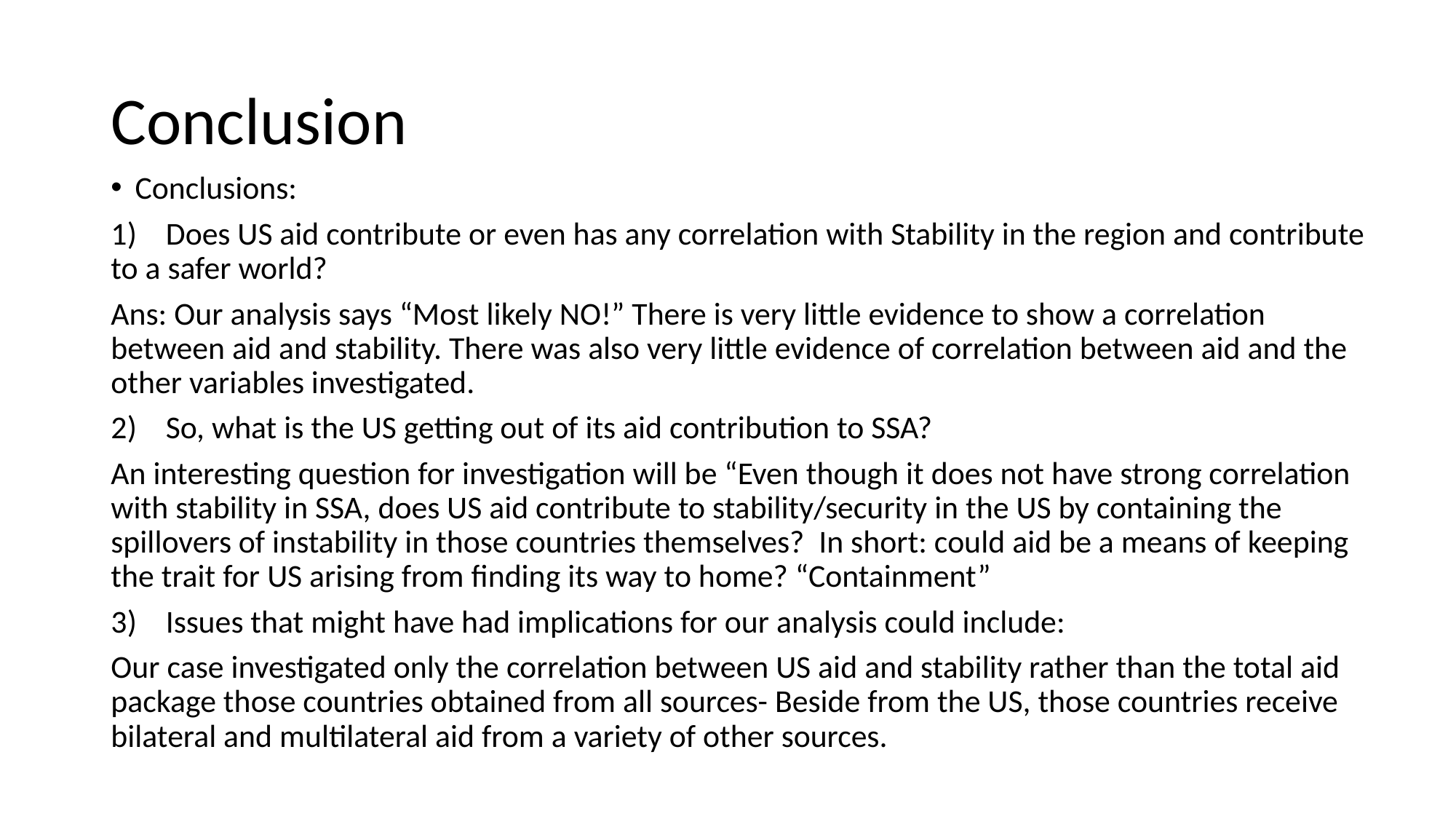

# Conclusion
Conclusions:
1)    Does US aid contribute or even has any correlation with Stability in the region and contribute to a safer world?
Ans: Our analysis says “Most likely NO!” There is very little evidence to show a correlation between aid and stability. There was also very little evidence of correlation between aid and the other variables investigated.
2)    So, what is the US getting out of its aid contribution to SSA?
An interesting question for investigation will be “Even though it does not have strong correlation with stability in SSA, does US aid contribute to stability/security in the US by containing the spillovers of instability in those countries themselves?  In short: could aid be a means of keeping the trait for US arising from finding its way to home? “Containment”
3)    Issues that might have had implications for our analysis could include:
Our case investigated only the correlation between US aid and stability rather than the total aid package those countries obtained from all sources- Beside from the US, those countries receive bilateral and multilateral aid from a variety of other sources.